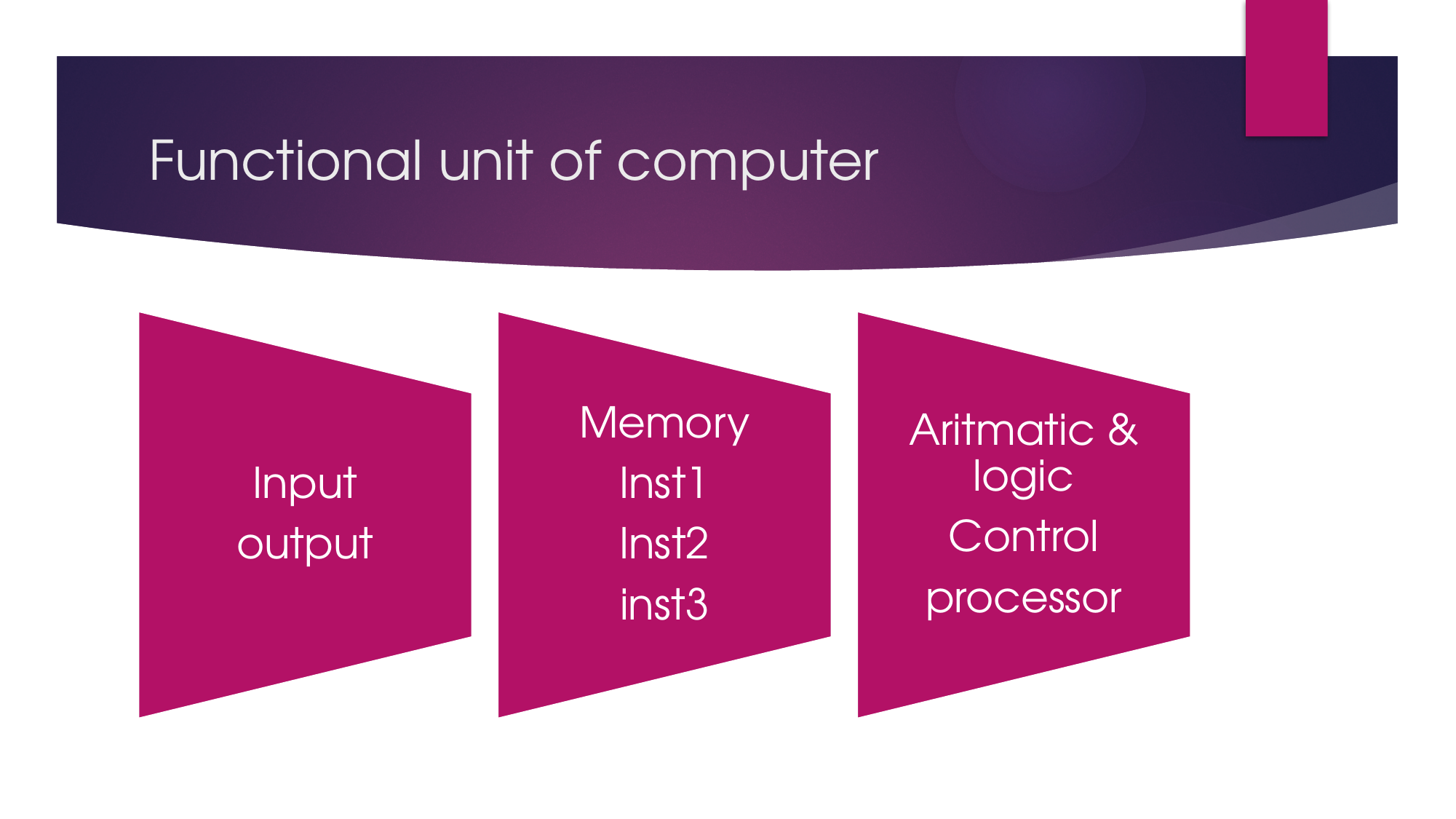

# Functional unit of computer
Input
output
Memory
Inst1
Inst2
inst3
Aritmatic & logic
Control
processor